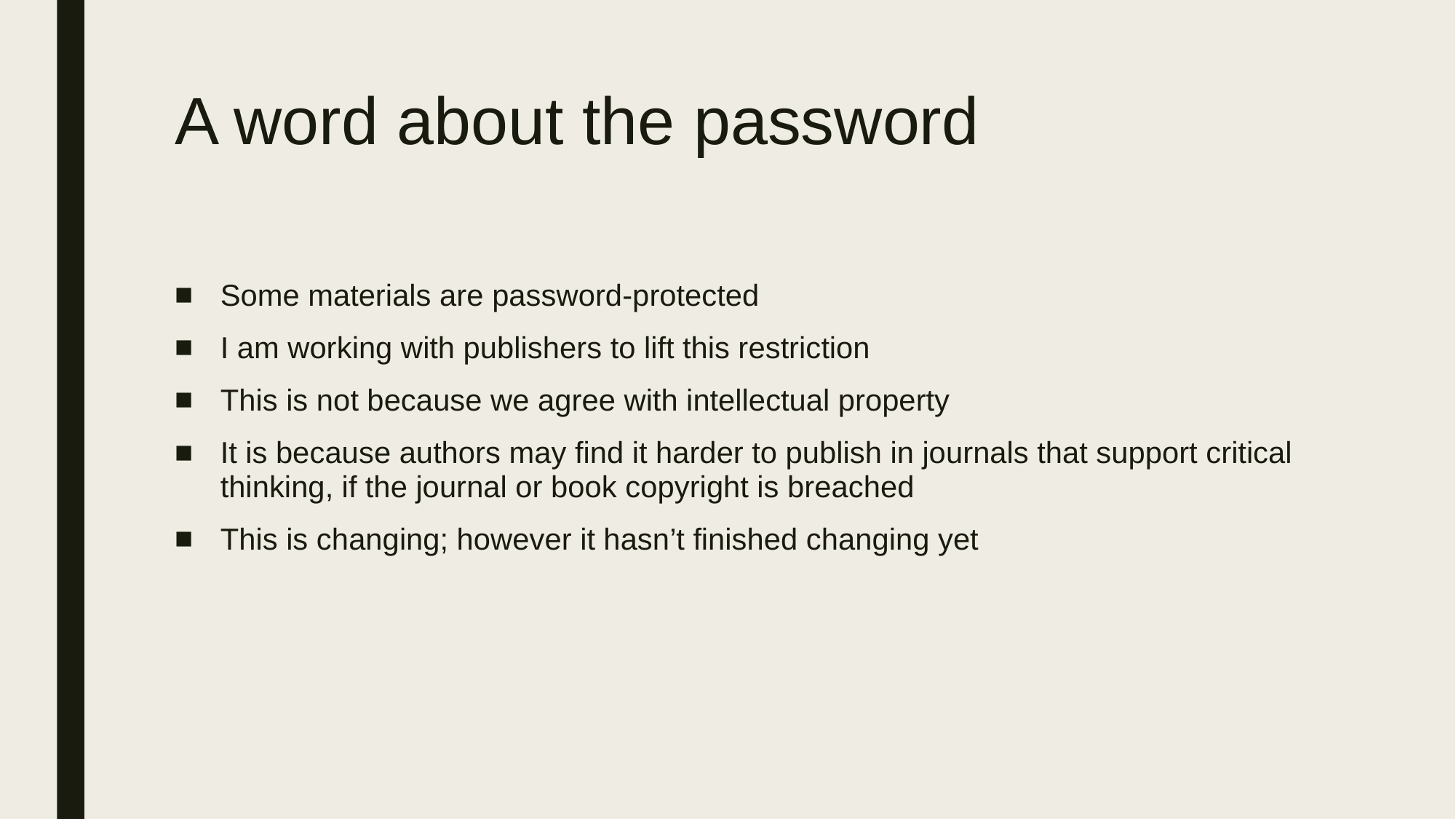

# A word about the password
Some materials are password-protected
I am working with publishers to lift this restriction
This is not because we agree with intellectual property
It is because authors may find it harder to publish in journals that support critical thinking, if the journal or book copyright is breached
This is changing; however it hasn’t finished changing yet